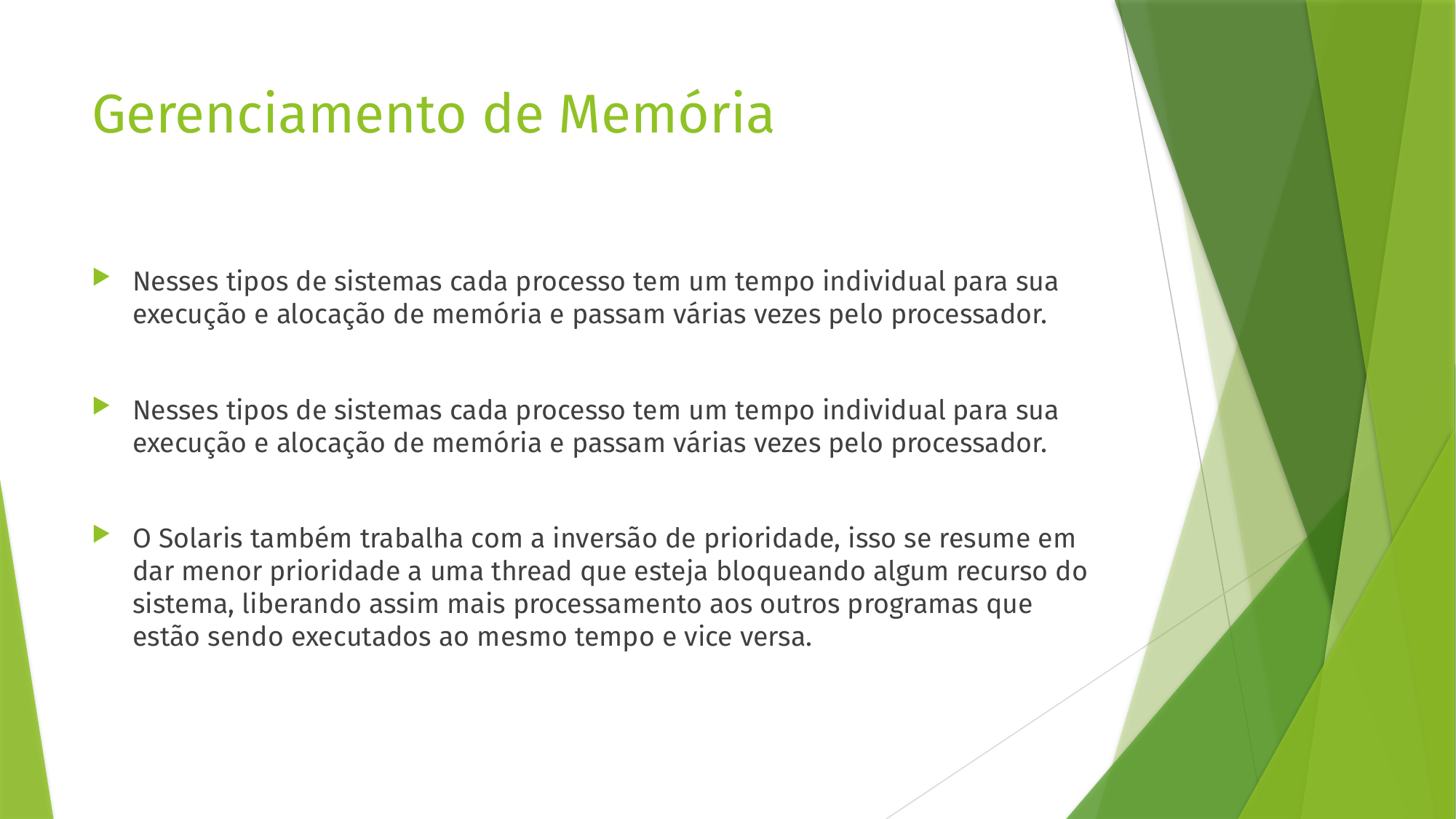

# Gerenciamento de Memória
Nesses tipos de sistemas cada processo tem um tempo individual para sua execução e alocação de memória e passam várias vezes pelo processador.

Nesses tipos de sistemas cada processo tem um tempo individual para sua execução e alocação de memória e passam várias vezes pelo processador.

O Solaris também trabalha com a inversão de prioridade, isso se resume em dar menor prioridade a uma thread que esteja bloqueando algum recurso do sistema, liberando assim mais processamento aos outros programas que estão sendo executados ao mesmo tempo e vice versa.